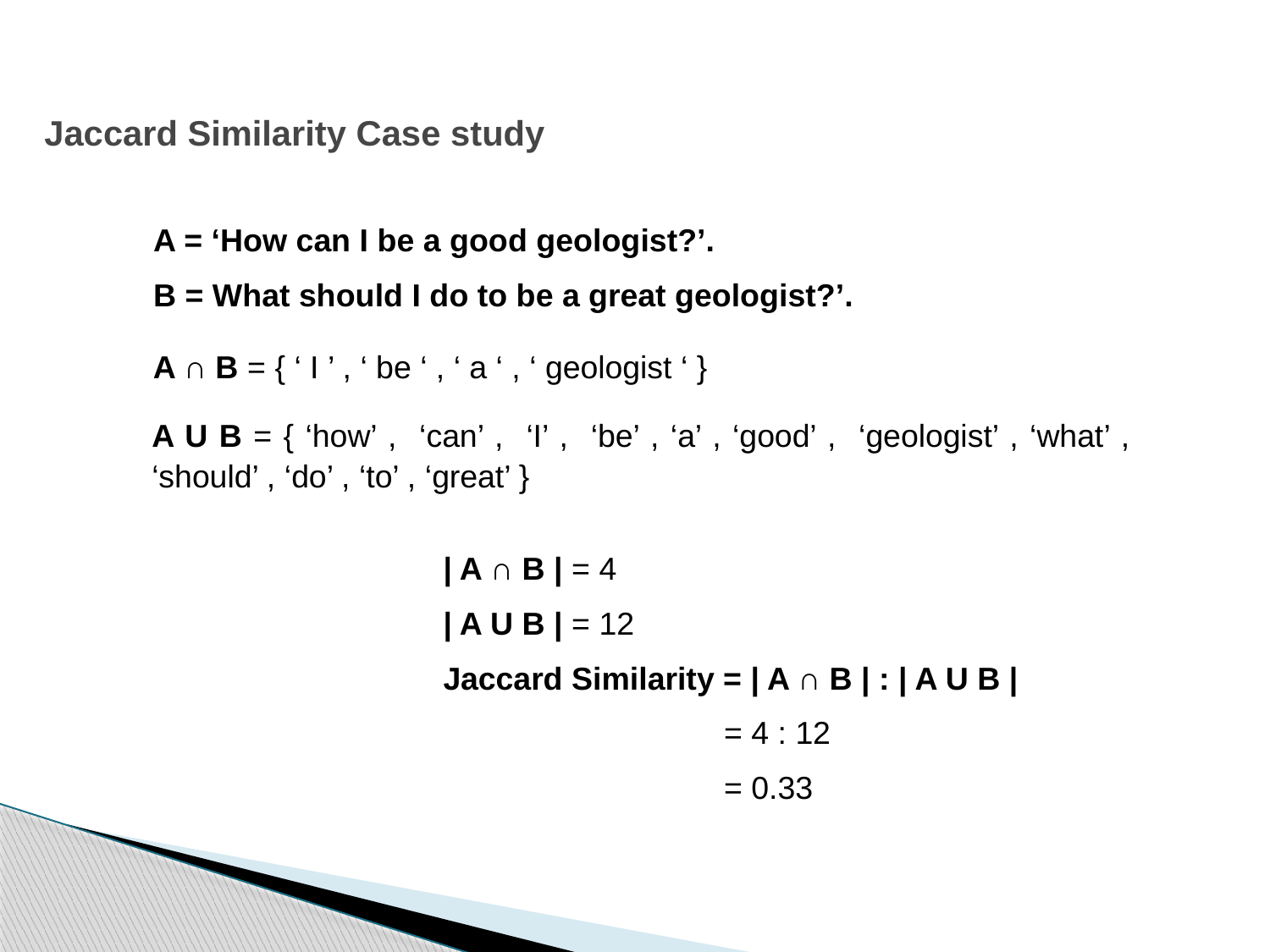

Jaccard Similarity Case study
A = ‘How can I be a good geologist?’.
B = What should I do to be a great geologist?’.
A ∩ B = { ‘ I ’ , ‘ be ‘ , ‘ a ‘ , ‘ geologist ‘ }
A U B = { ‘how’ ,  ‘can’ ,  ‘I’ ,  ‘be’ , ‘a’ , ‘good’ ,  ‘geologist’ , ‘what’ , ‘should’ , ‘do’ , ‘to’ , ‘great’ }
| A ∩ B | = 4
| A U B | = 12
Jaccard Similarity = | A ∩ B | : | A U B |
		   = 4 : 12
		   = 0.33